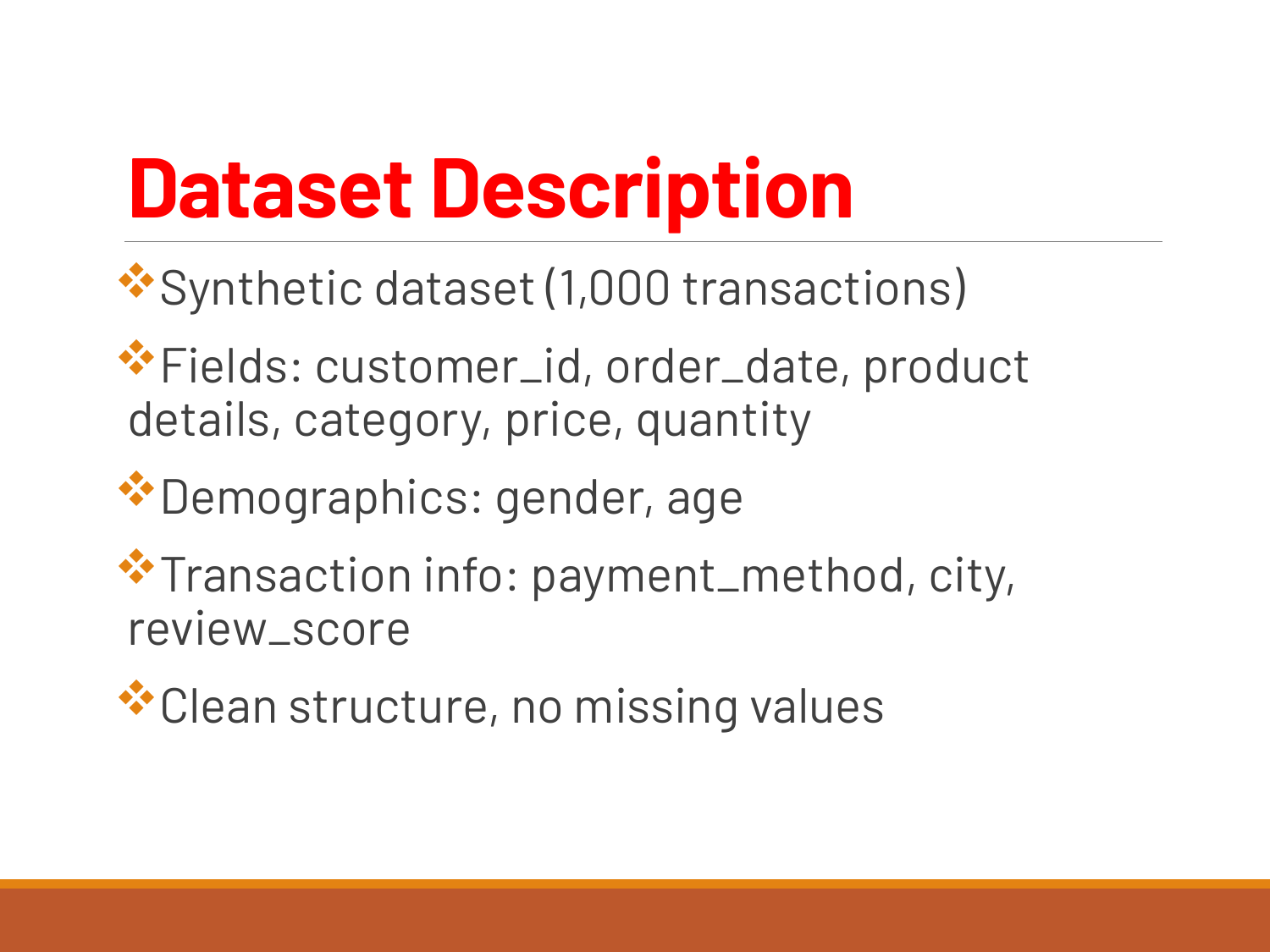

# Dataset Description
Synthetic dataset (1,000 transactions)
Fields: customer_id, order_date, product details, category, price, quantity
Demographics: gender, age
Transaction info: payment_method, city, review_score
Clean structure, no missing values